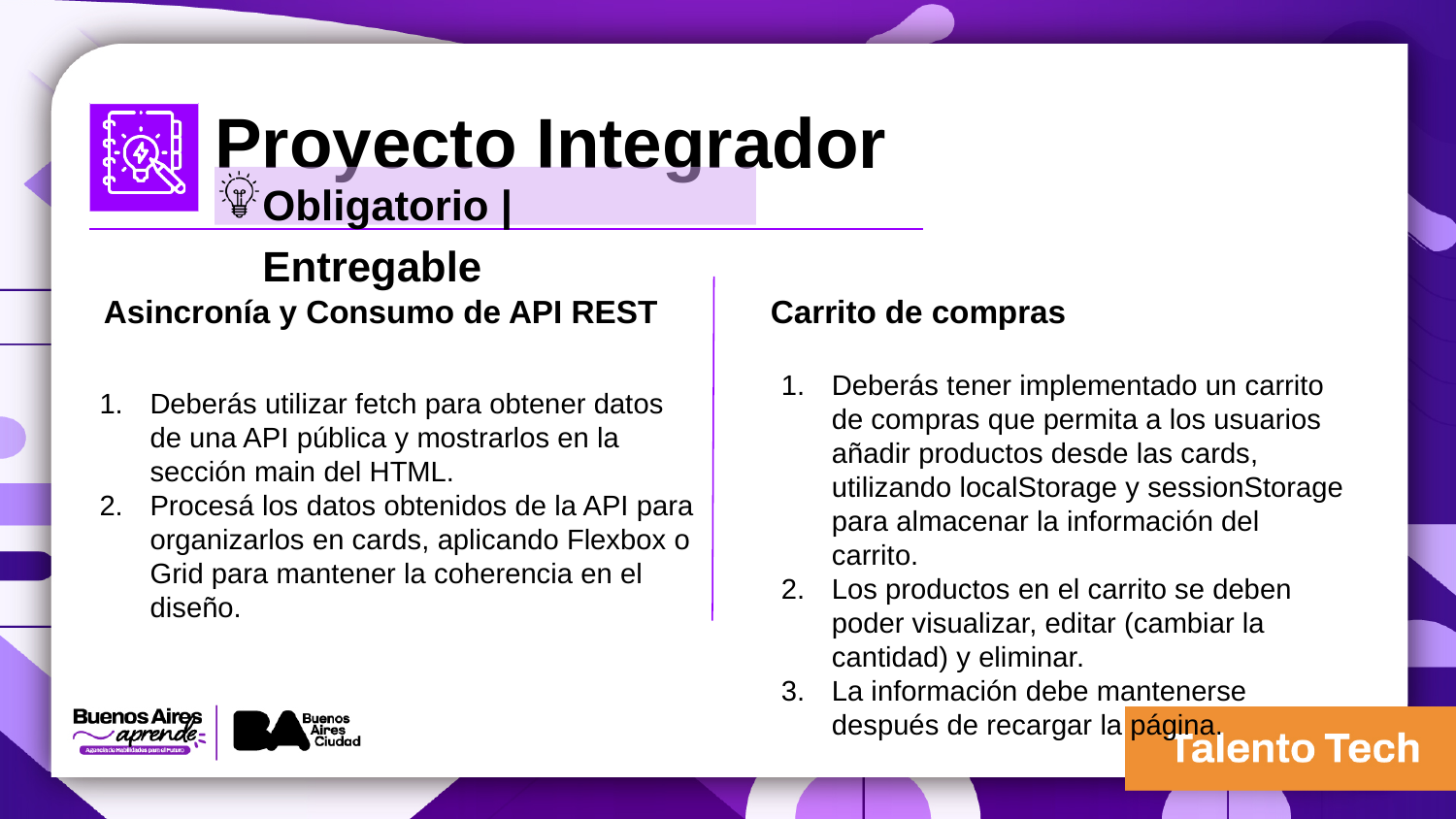

Proyecto Integrador

Obligatorio | Entregable

Asincronía y Consumo de API REST
Carrito de compras

Deberás tener implementado un carrito de compras que permita a los usuarios añadir productos desde las cards, utilizando localStorage y sessionStorage para almacenar la información del carrito.
Los productos en el carrito se deben poder visualizar, editar (cambiar la cantidad) y eliminar.
La información debe mantenerse después de recargar la página.
Deberás utilizar fetch para obtener datos de una API pública y mostrarlos en la sección main del HTML.
Procesá los datos obtenidos de la API para organizarlos en cards, aplicando Flexbox o Grid para mantener la coherencia en el diseño.